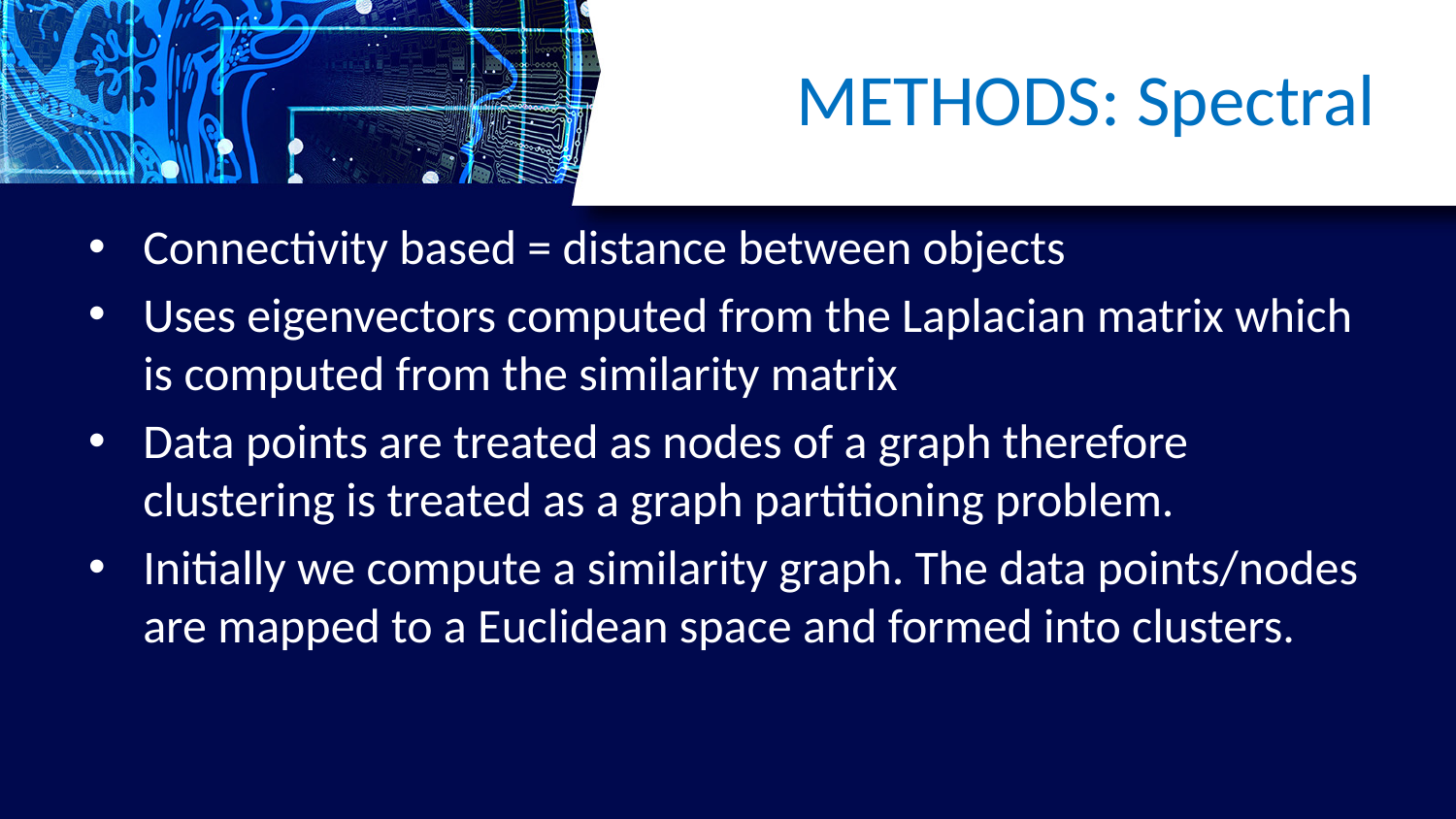

# METHODS: Spectral
Connectivity based = distance between objects
Uses eigenvectors computed from the Laplacian matrix which is computed from the similarity matrix
Data points are treated as nodes of a graph therefore clustering is treated as a graph partitioning problem.
Initially we compute a similarity graph. The data points/nodes are mapped to a Euclidean space and formed into clusters.